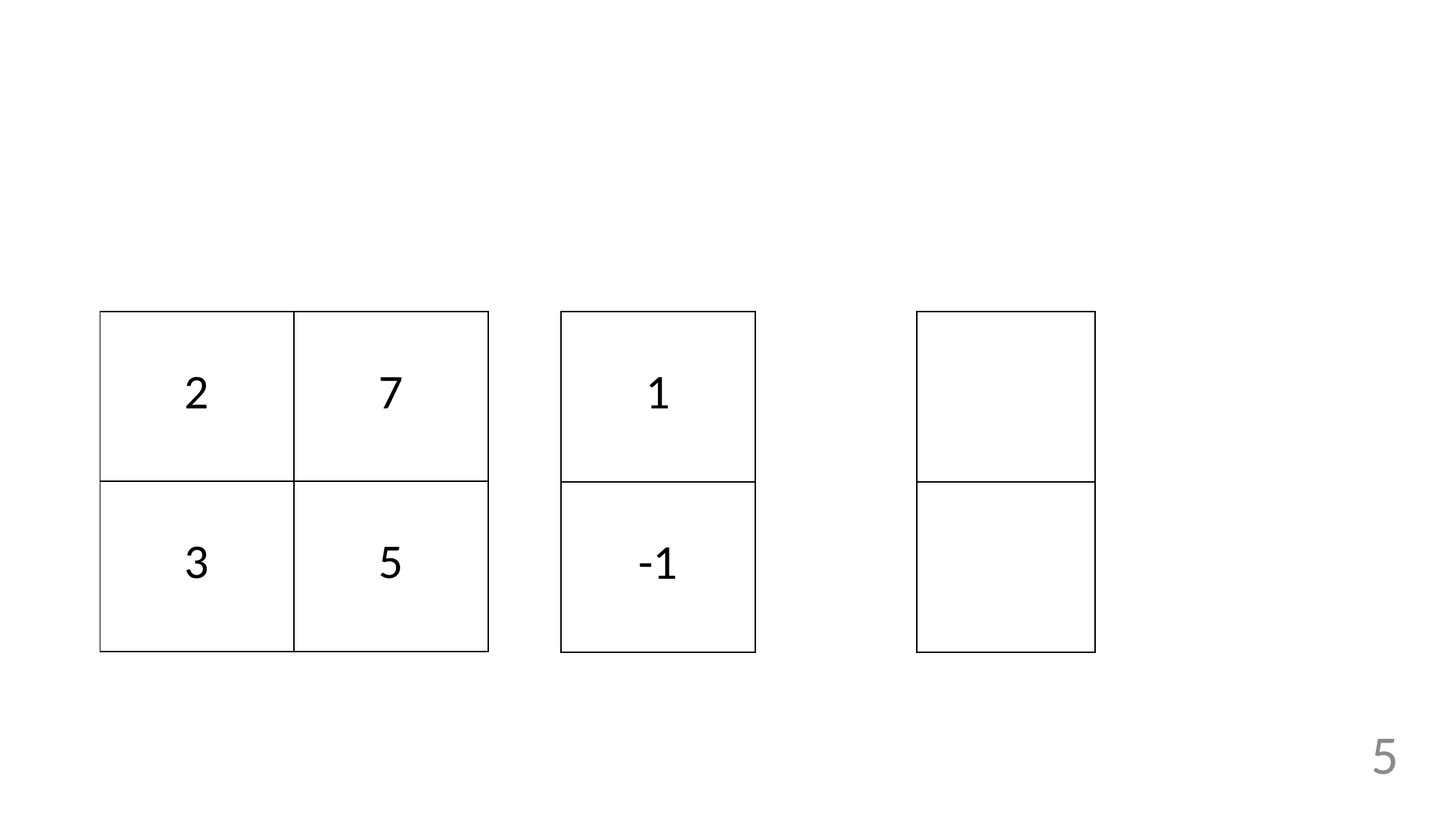

#
| 2 | 7 |
| --- | --- |
| 3 | 5 |
| 1 |
| --- |
| -1 |
|  |
| --- |
|  |
5